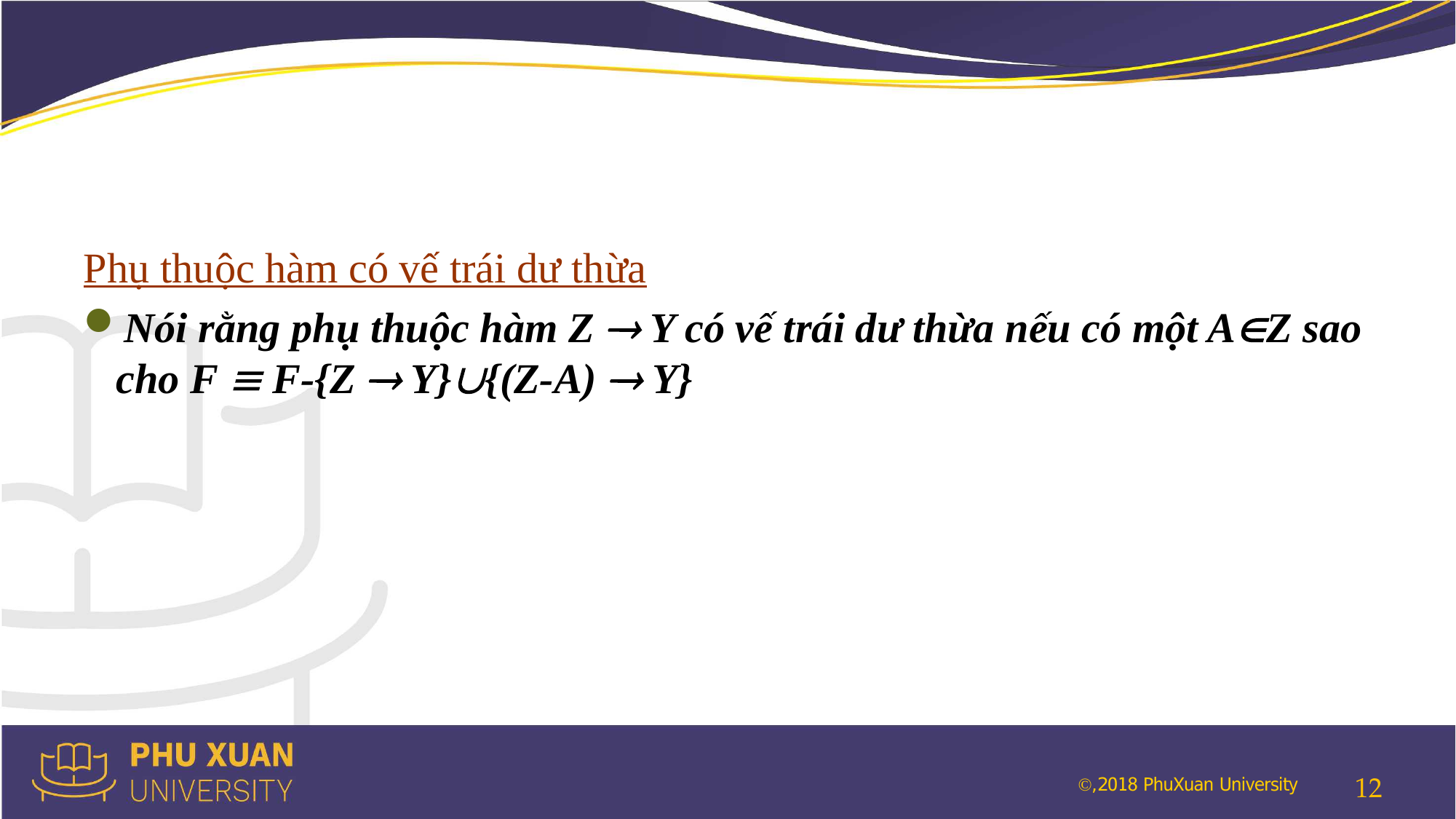

#
Phụ thuộc hàm có vế trái dư thừa
Nói rằng phụ thuộc hàm Z → Y có vế trái dư thừa nếu có một A∈Z sao cho F ≡ F-{Z → Y}∪{(Z-A) → Y}

12